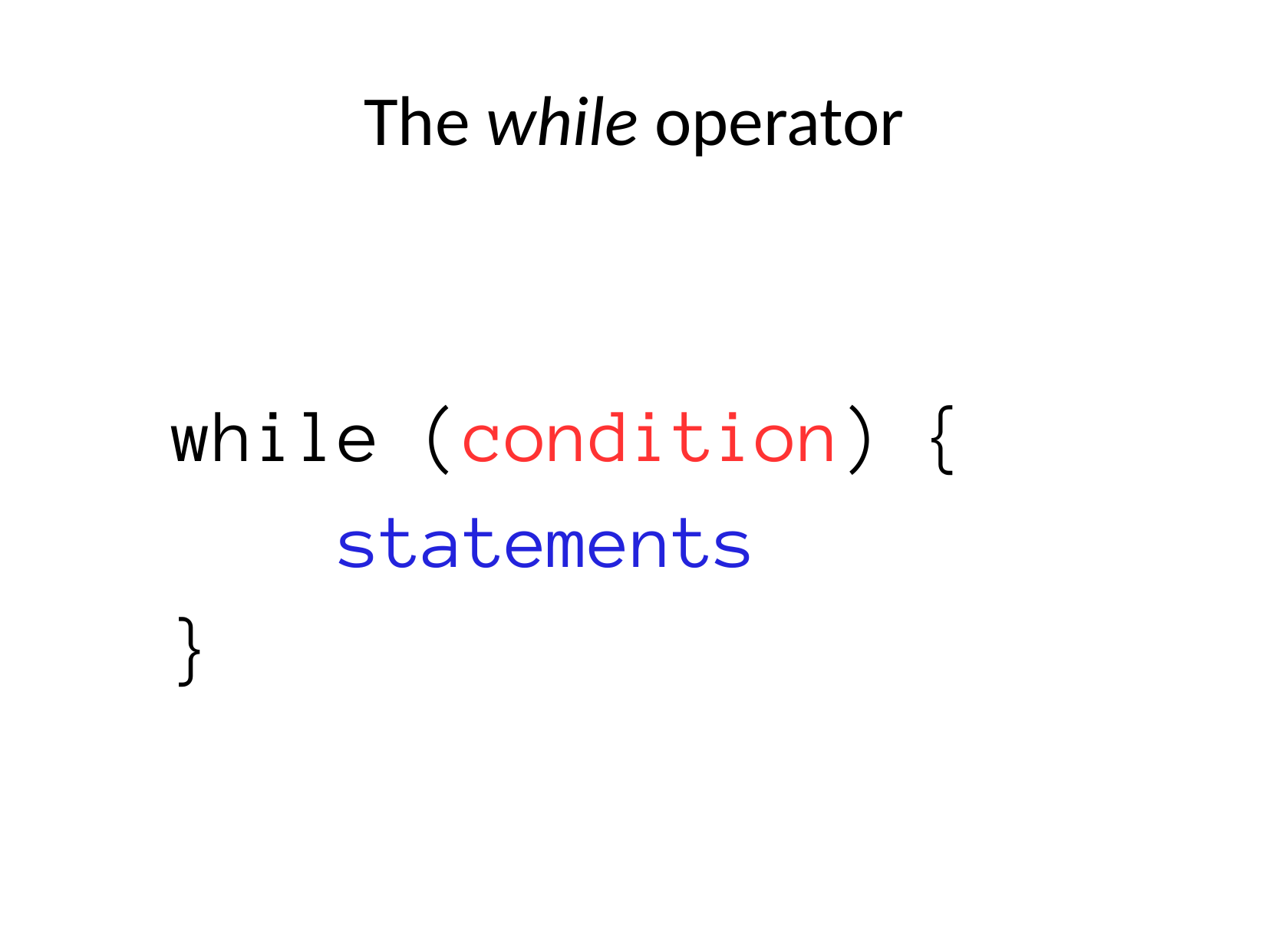

The while operator
while (condition) {
    statements
}